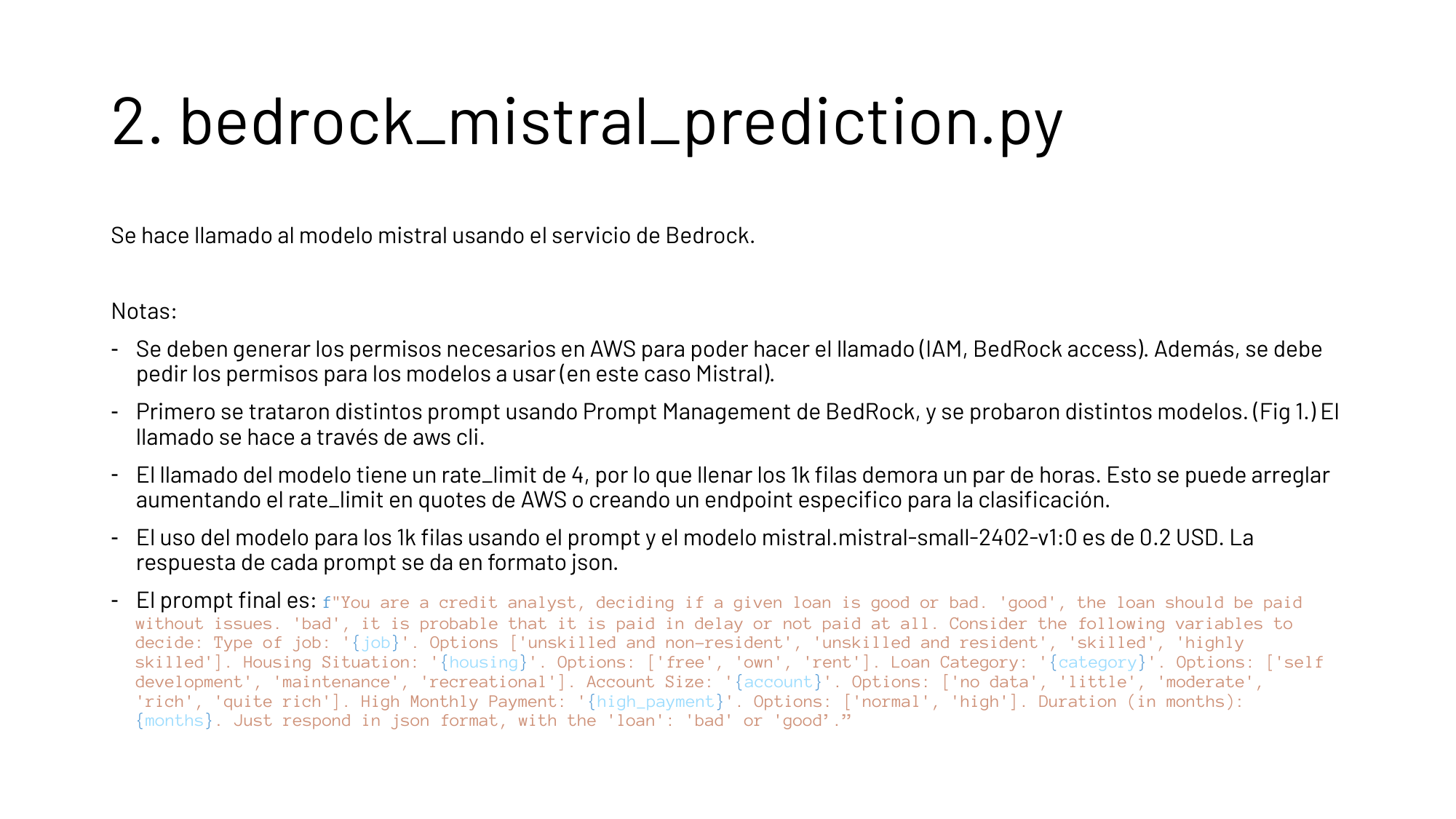

# 2. bedrock_mistral_prediction.py
Se hace llamado al modelo mistral usando el servicio de Bedrock.

Notas:
Se deben generar los permisos necesarios en AWS para poder hacer el llamado (IAM, BedRock access). Además, se debe pedir los permisos para los modelos a usar (en este caso Mistral).
Primero se trataron distintos prompt usando Prompt Management de BedRock, y se probaron distintos modelos. (Fig 1.) El llamado se hace a través de aws cli.
El llamado del modelo tiene un rate_limit de 4, por lo que llenar los 1k filas demora un par de horas. Esto se puede arreglar aumentando el rate_limit en quotes de AWS o creando un endpoint especifico para la clasificación.
El uso del modelo para los 1k filas usando el prompt y el modelo mistral.mistral-small-2402-v1:0 es de 0.2 USD. La respuesta de cada prompt se da en formato json.
El prompt final es: f"You are a credit analyst, deciding if a given loan is good or bad. 'good', the loan should be paid without issues. 'bad', it is probable that it is paid in delay or not paid at all. Consider the following variables to decide: Type of job: '{job}'. Options ['unskilled and non-resident', 'unskilled and resident', 'skilled', 'highly skilled']. Housing Situation: '{housing}'. Options: ['free', 'own', 'rent']. Loan Category: '{category}'. Options: ['self development', 'maintenance', 'recreational']. Account Size: '{account}'. Options: ['no data', 'little', 'moderate', 'rich', 'quite rich']. High Monthly Payment: '{high_payment}'. Options: ['normal', 'high']. Duration (in months): {months}. Just respond in json format, with the 'loan': 'bad' or 'good’.”